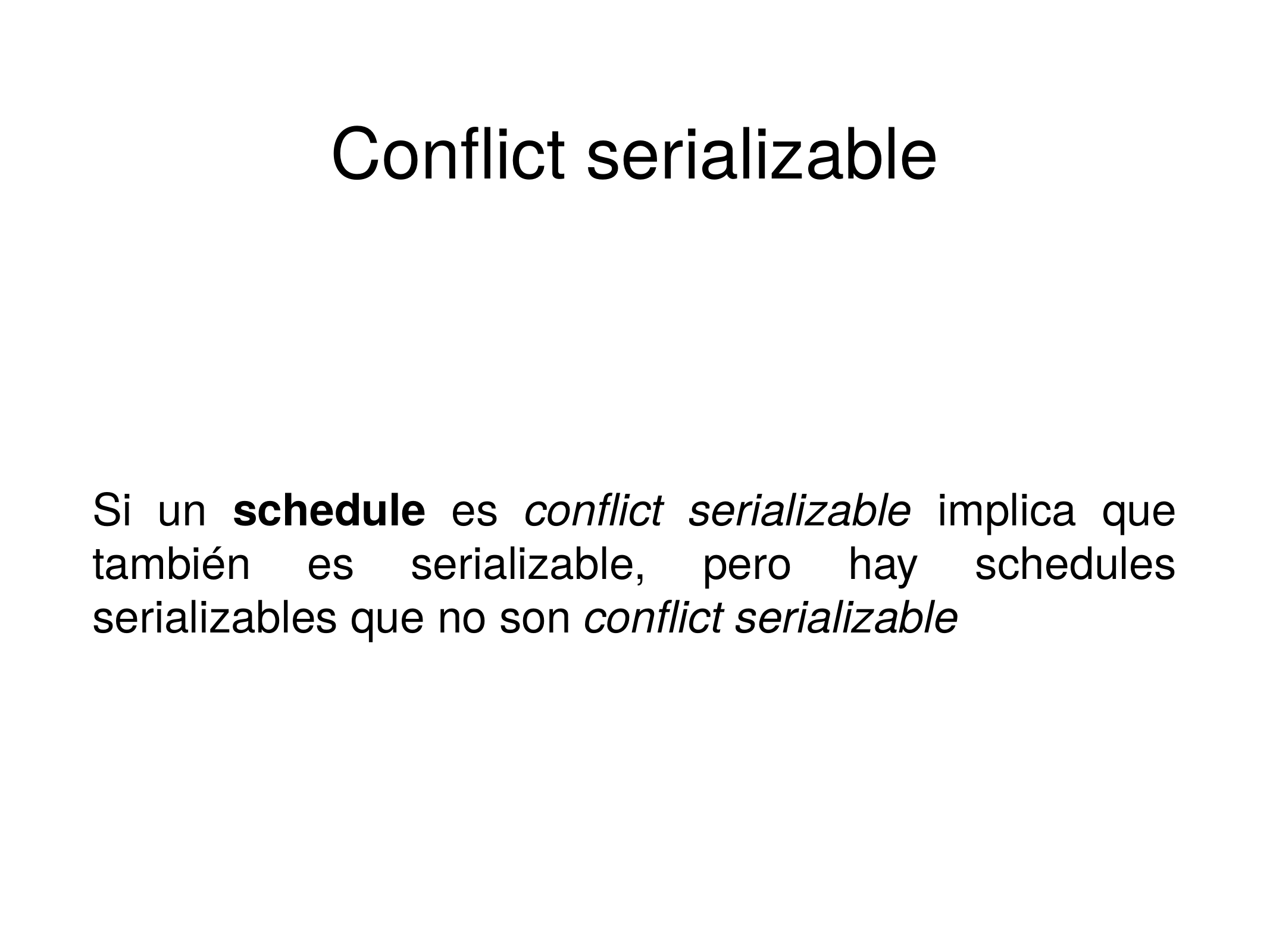

Conflict serializable
Si un schedule es conflict serializable implica que también es serializable, pero hay schedules serializables que no son conflict serializable